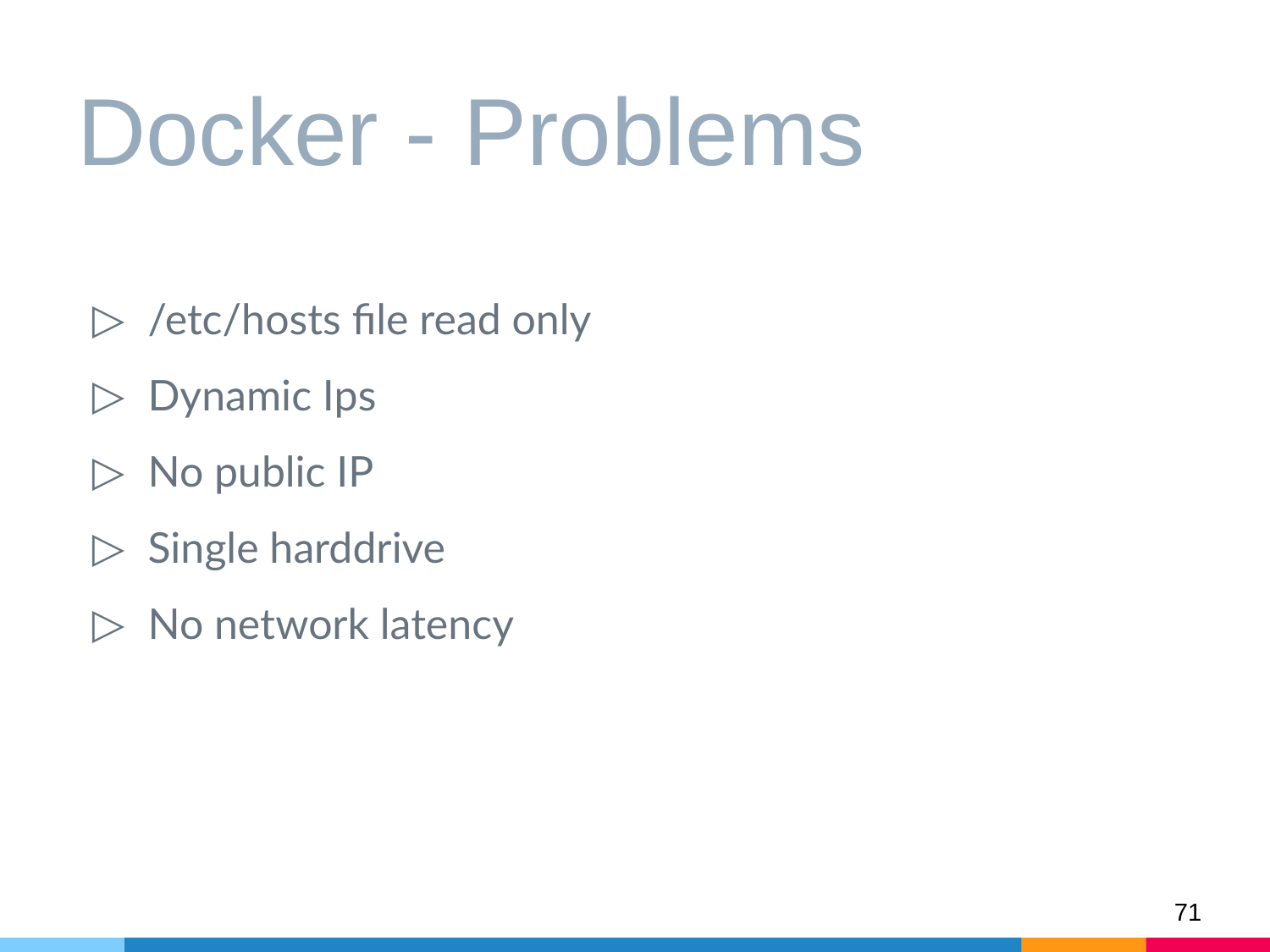

# Docker - Problems
 /etc/hosts file read only
 Dynamic Ips
 No public IP
 Single harddrive
 No network latency